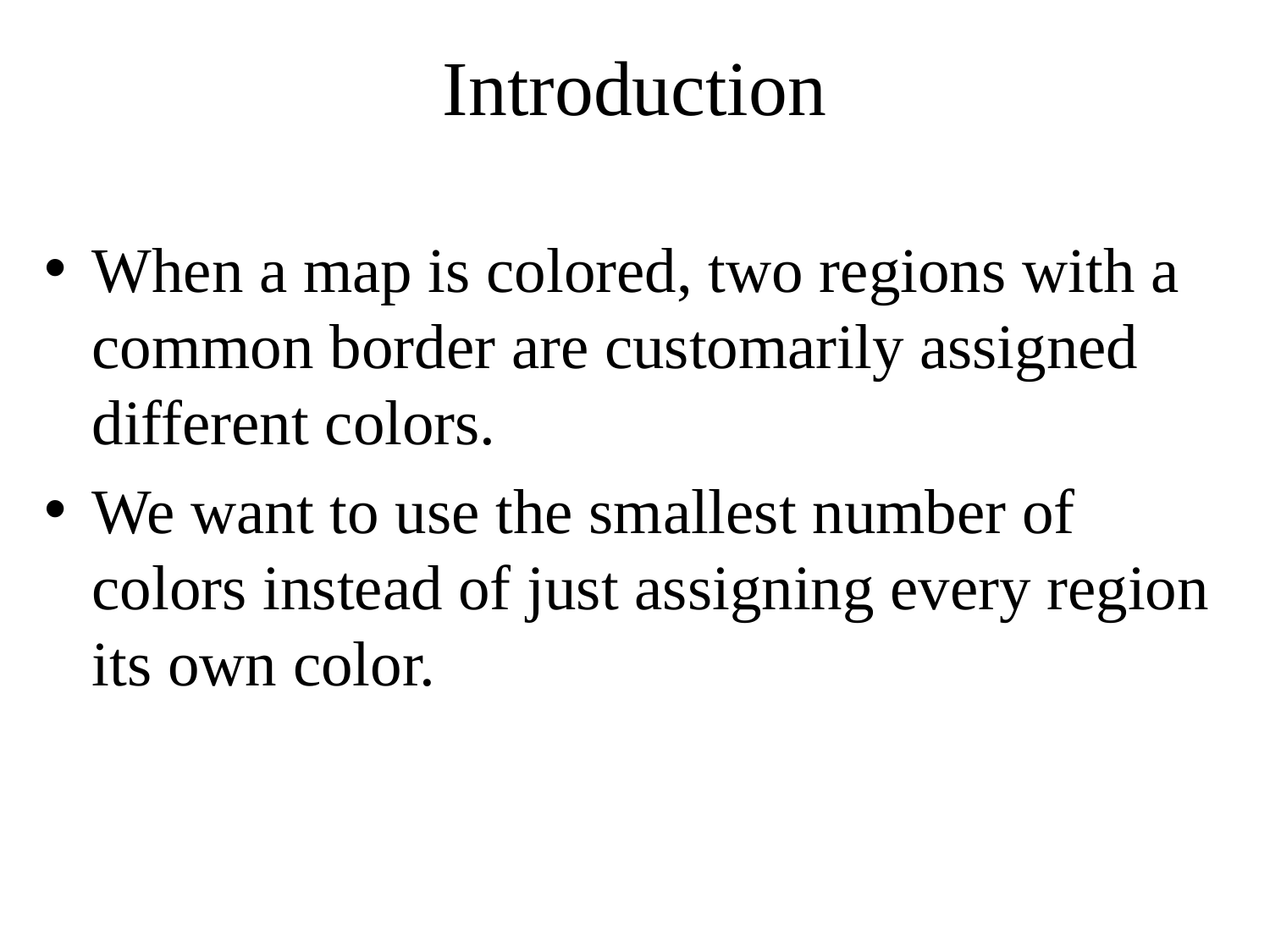

# Introduction
When a map is colored, two regions with a common border are customarily assigned different colors.
We want to use the smallest number of colors instead of just assigning every region its own color.